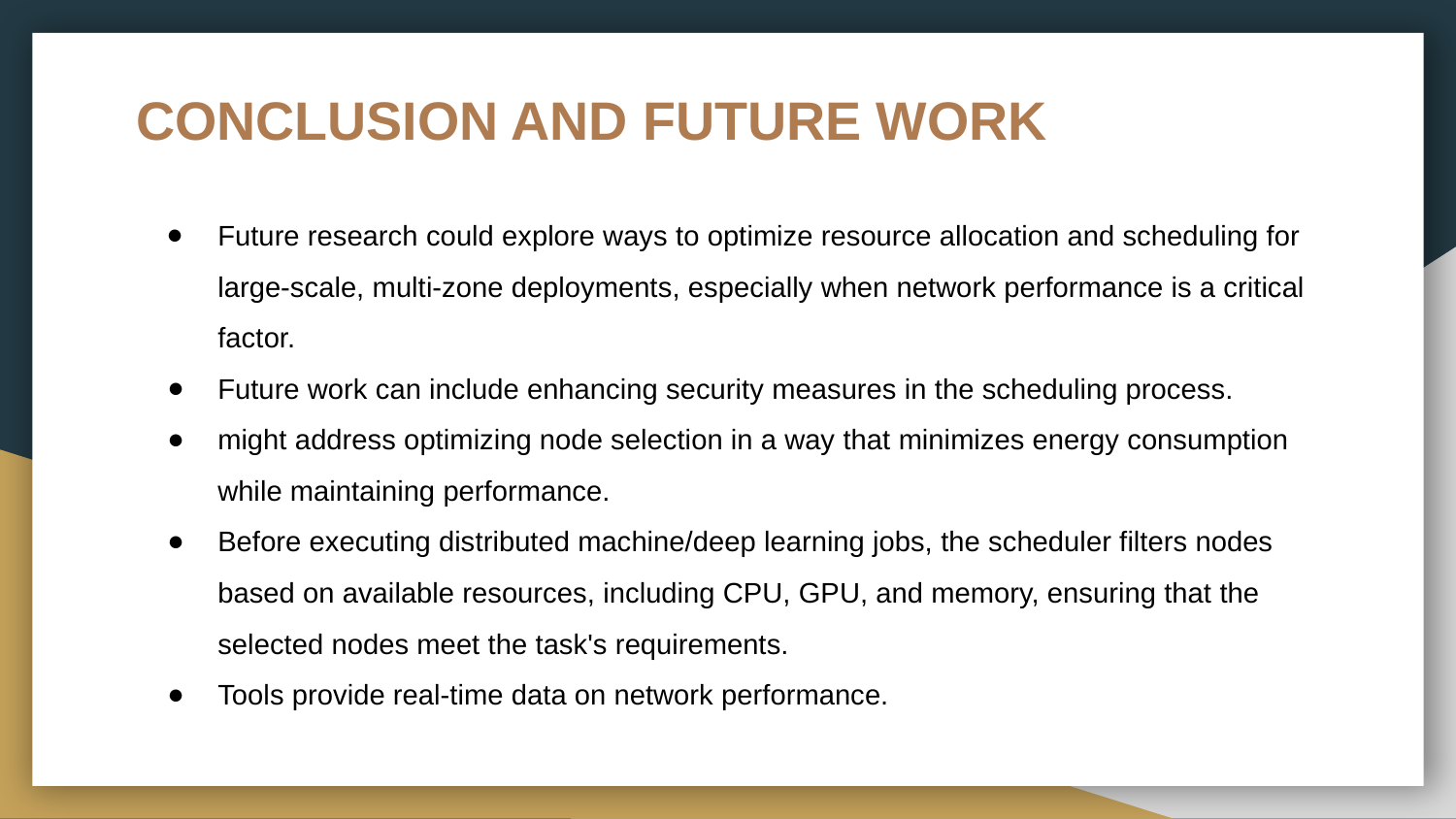

# CONCLUSION AND FUTURE WORK
Future research could explore ways to optimize resource allocation and scheduling for large-scale, multi-zone deployments, especially when network performance is a critical factor.
Future work can include enhancing security measures in the scheduling process.
might address optimizing node selection in a way that minimizes energy consumption while maintaining performance.
Before executing distributed machine/deep learning jobs, the scheduler filters nodes based on available resources, including CPU, GPU, and memory, ensuring that the selected nodes meet the task's requirements.
Tools provide real-time data on network performance.